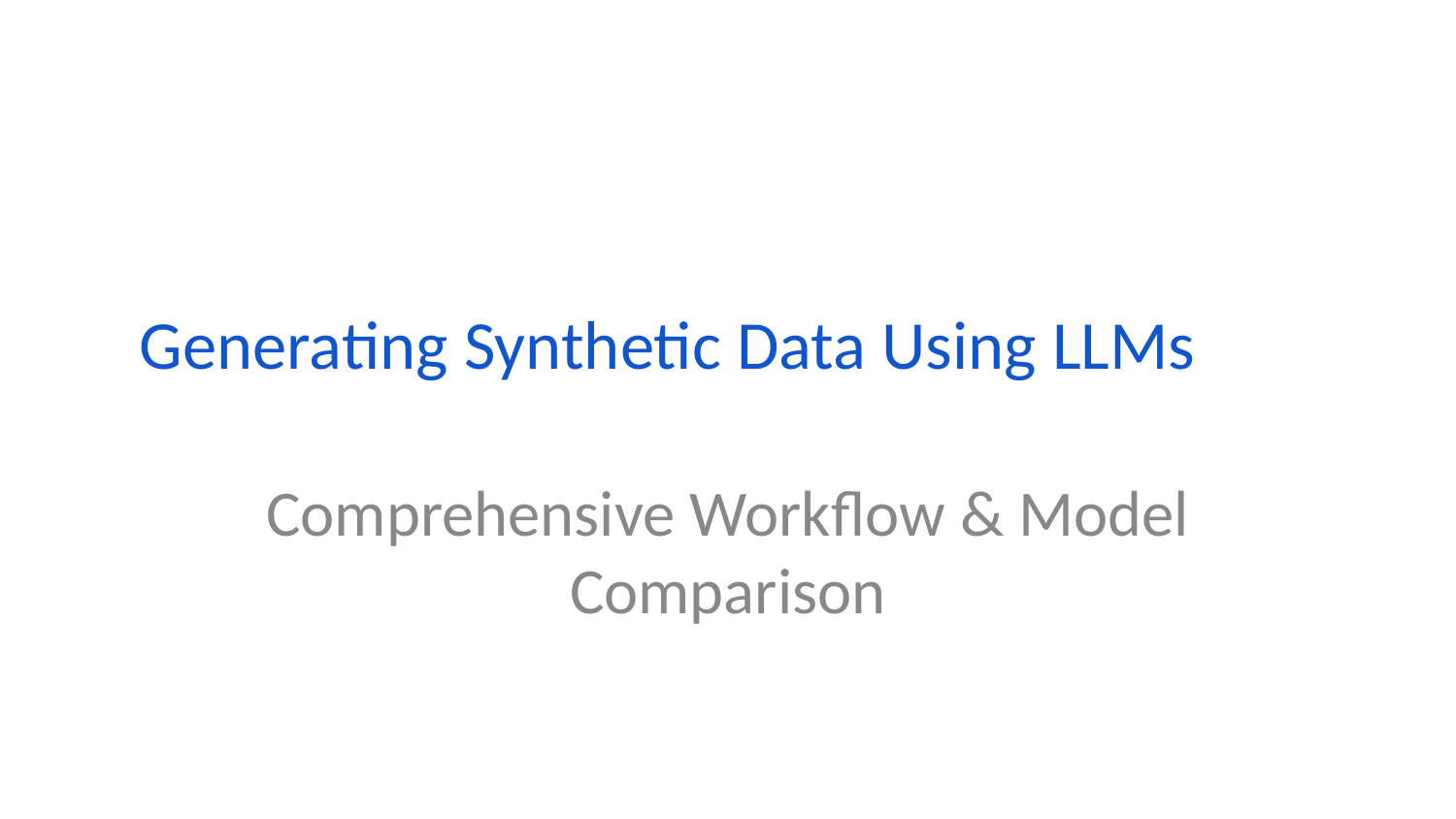

# Generating Synthetic Data Using LLMs
Comprehensive Workflow & Model Comparison